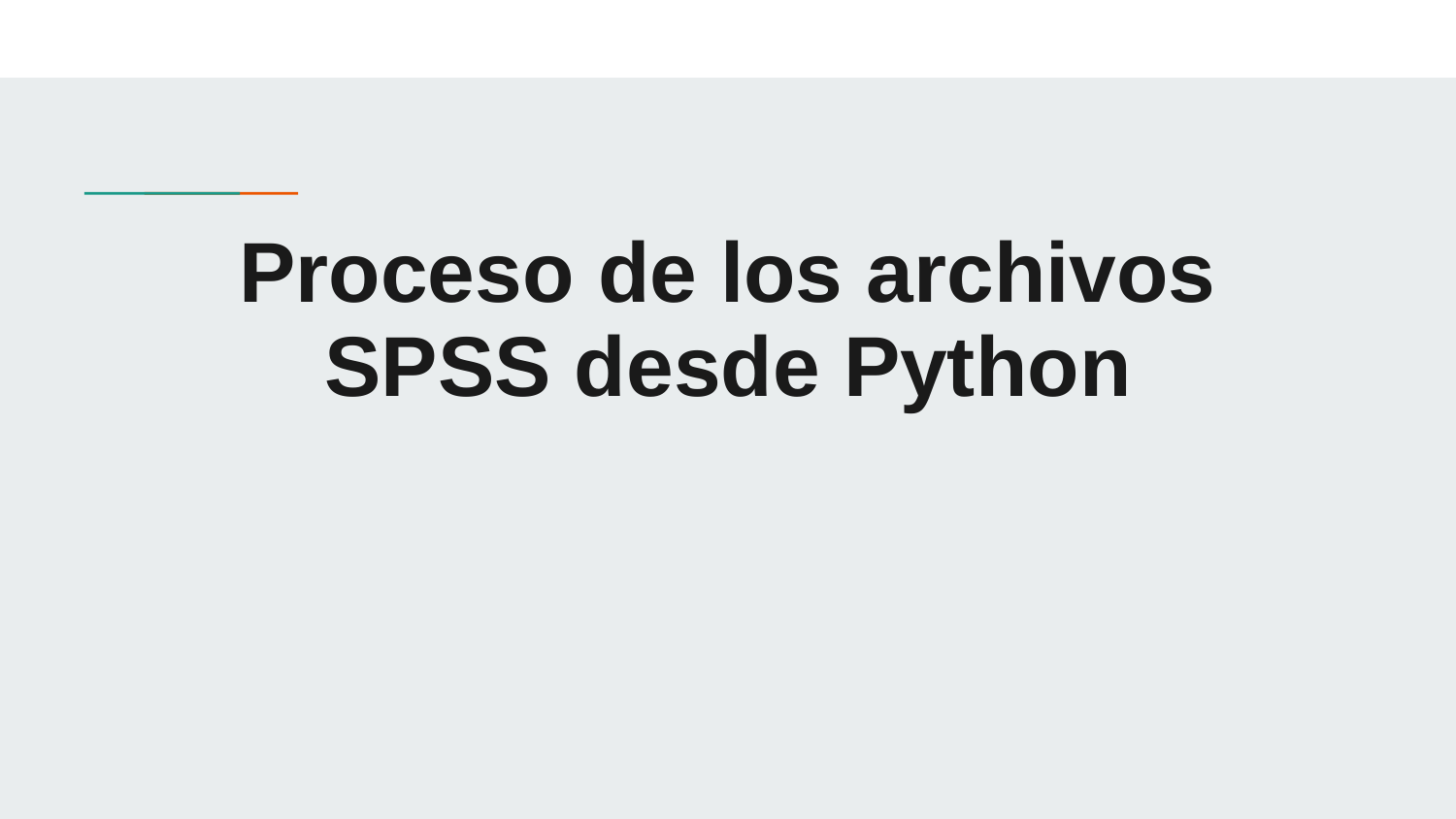

# Proceso de los archivos SPSS desde Python